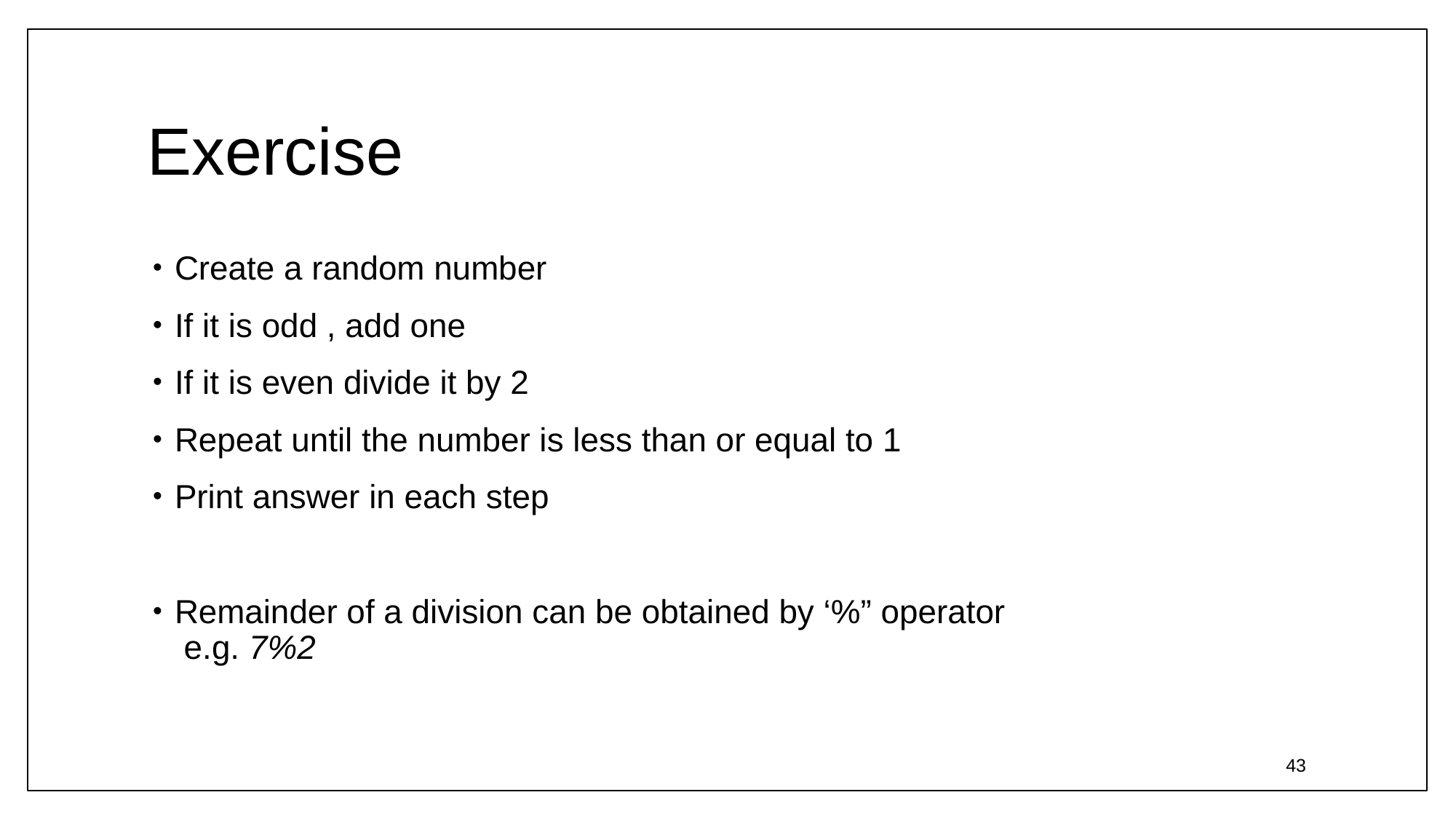

# Exercise
Create a random number
If it is odd , add one
If it is even divide it by 2
Repeat until the number is less than or equal to 1
Print answer in each step

Remainder of a division can be obtained by ‘%” operator
 e.g. 7%2
43